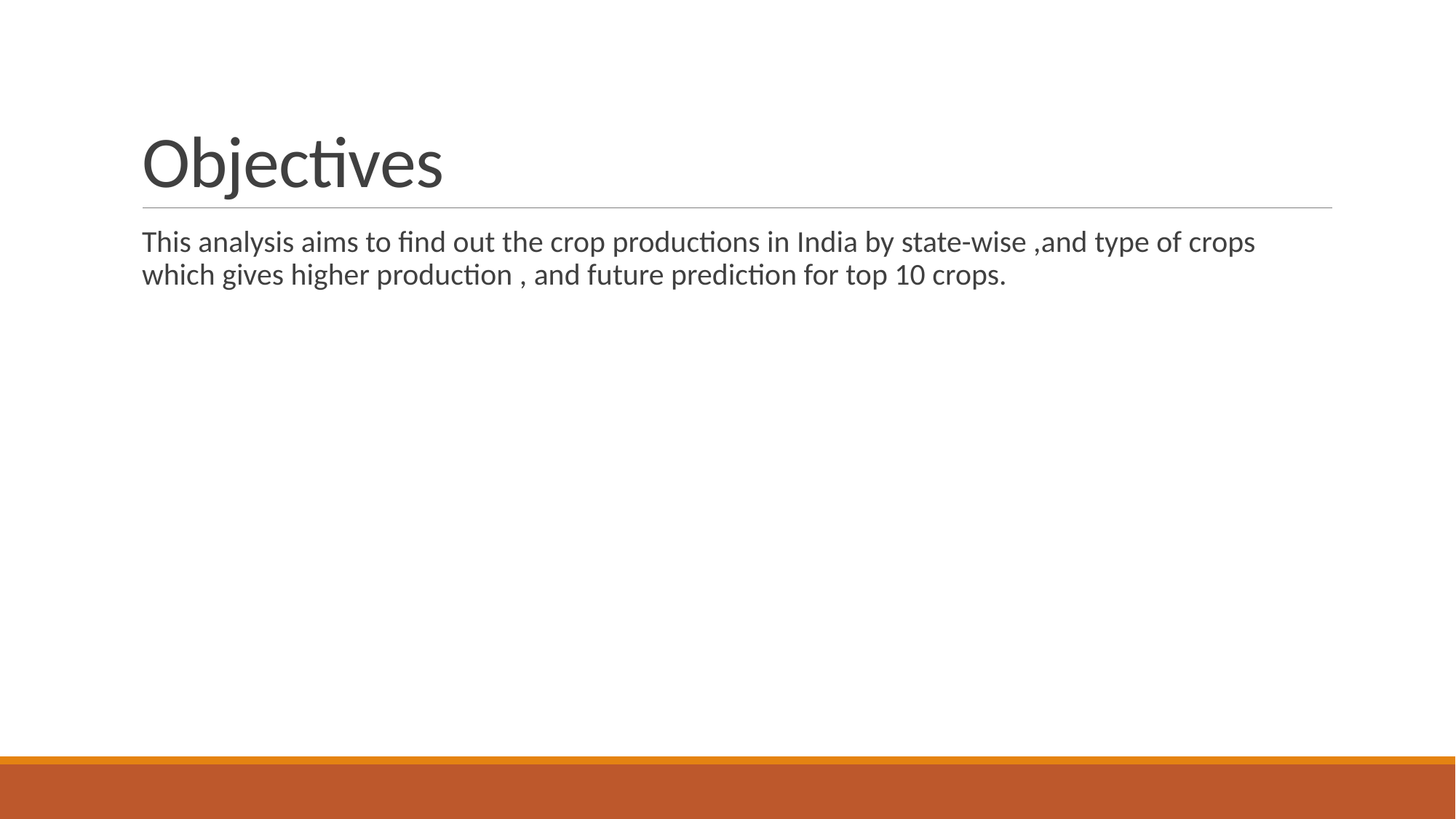

# Objectives
This analysis aims to find out the crop productions in India by state-wise ,and type of crops which gives higher production , and future prediction for top 10 crops.